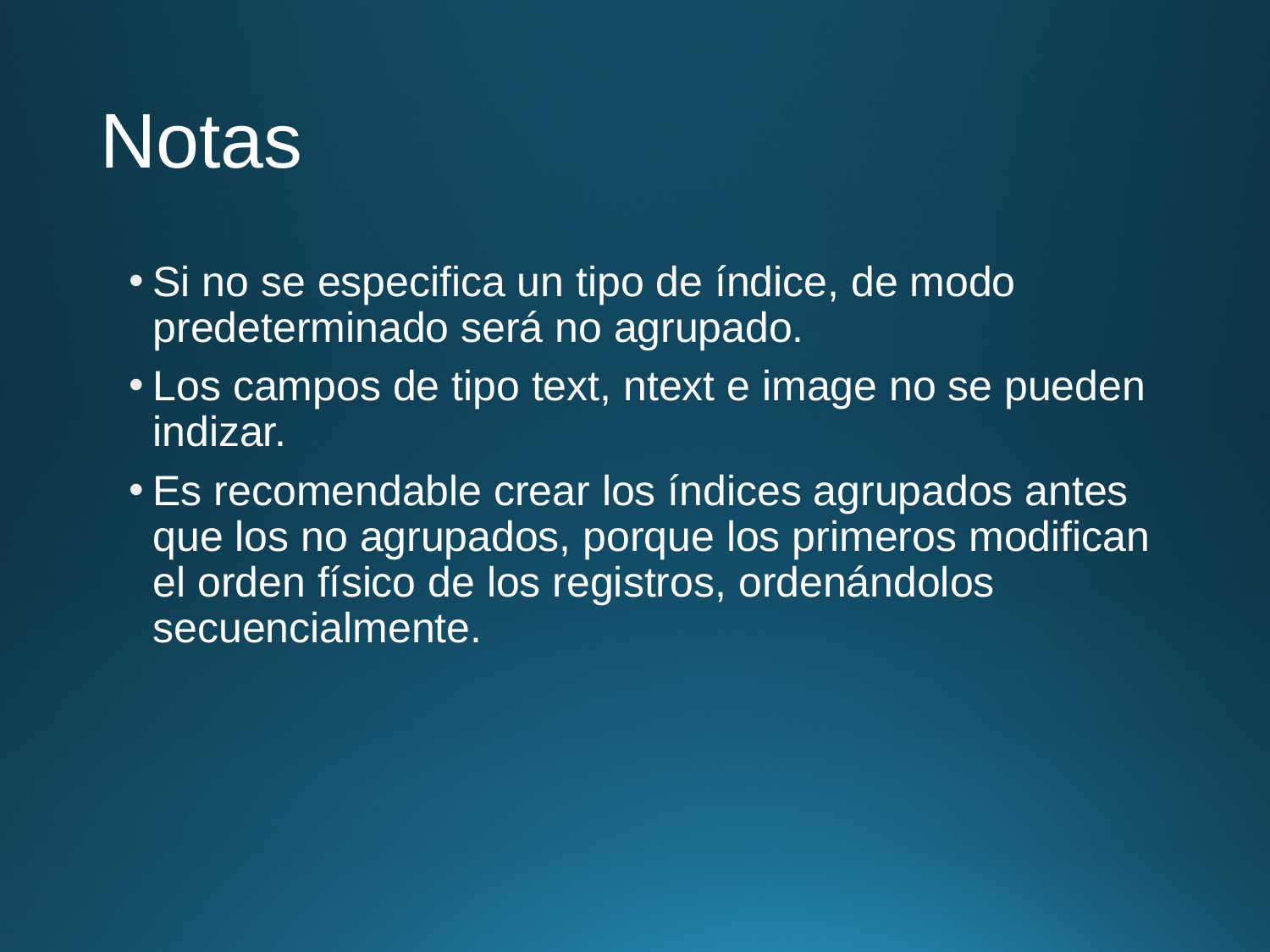

# Notas
Si no se especifica un tipo de índice, de modo predeterminado será no agrupado.
Los campos de tipo text, ntext e image no se pueden indizar.
Es recomendable crear los índices agrupados antes que los no agrupados, porque los primeros modifican el orden físico de los registros, ordenándolos secuencialmente.